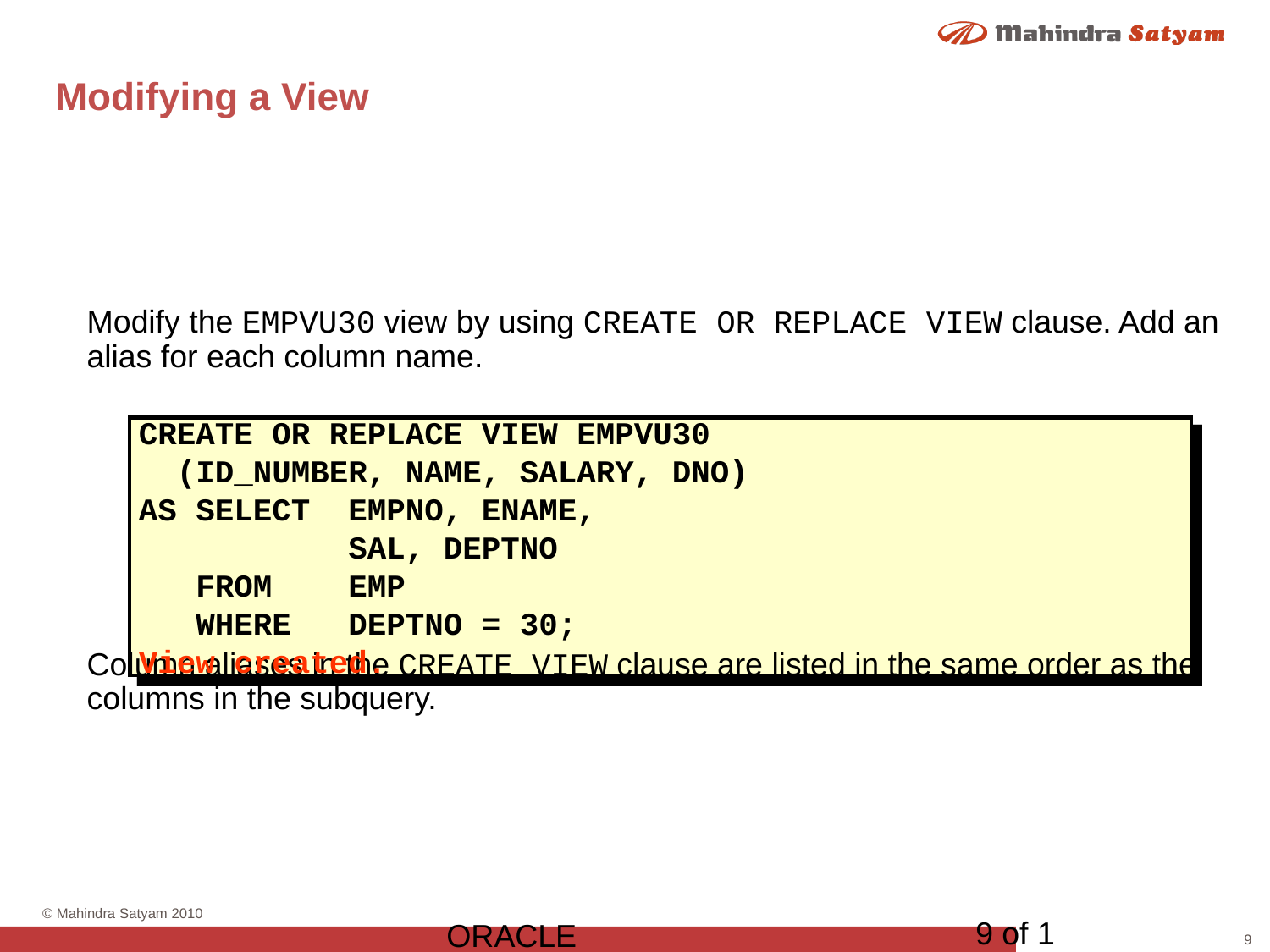

# Modifying a View
Modify the EMPVU30 view by using CREATE OR REPLACE VIEW clause. Add an alias for each column name.

Column aliases in the CREATE VIEW clause are listed in the same order as the columns in the subquery.
CREATE OR REPLACE VIEW EMPVU30
  (ID_NUMBER, NAME, SALARY, DNO)
AS SELECT  EMPNO, ENAME,
           SAL, DEPTNO
   FROM    EMP
   WHERE   DEPTNO = 30;
View created.

9 of 1
ORACLE